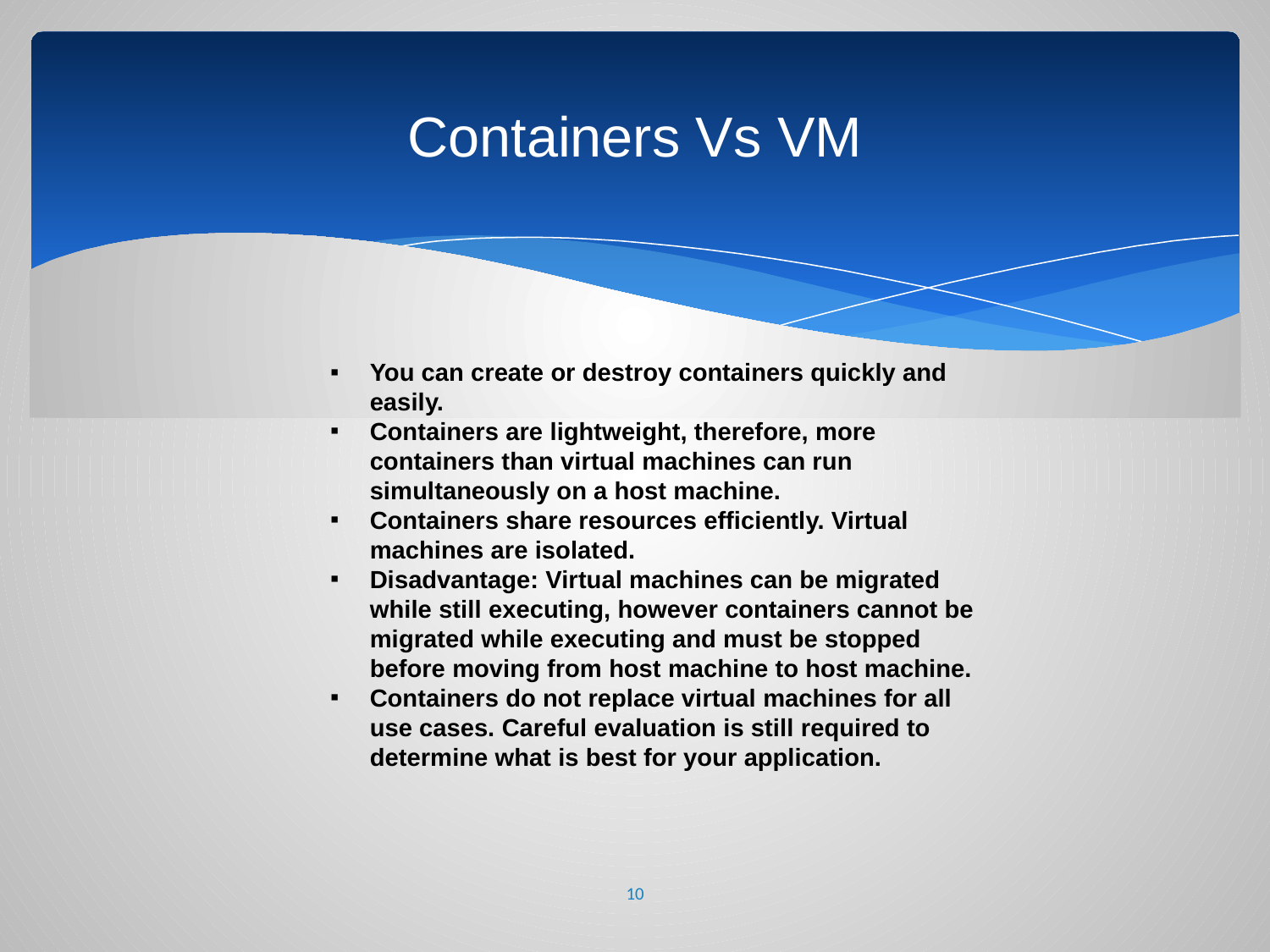

# Containers Vs VM
You can create or destroy containers quickly and easily.
Containers are lightweight, therefore, more containers than virtual machines can run simultaneously on a host machine.
Containers share resources efficiently. Virtual machines are isolated.
Disadvantage: Virtual machines can be migrated while still executing, however containers cannot be migrated while executing and must be stopped before moving from host machine to host machine.
Containers do not replace virtual machines for all use cases. Careful evaluation is still required to determine what is best for your application.
10